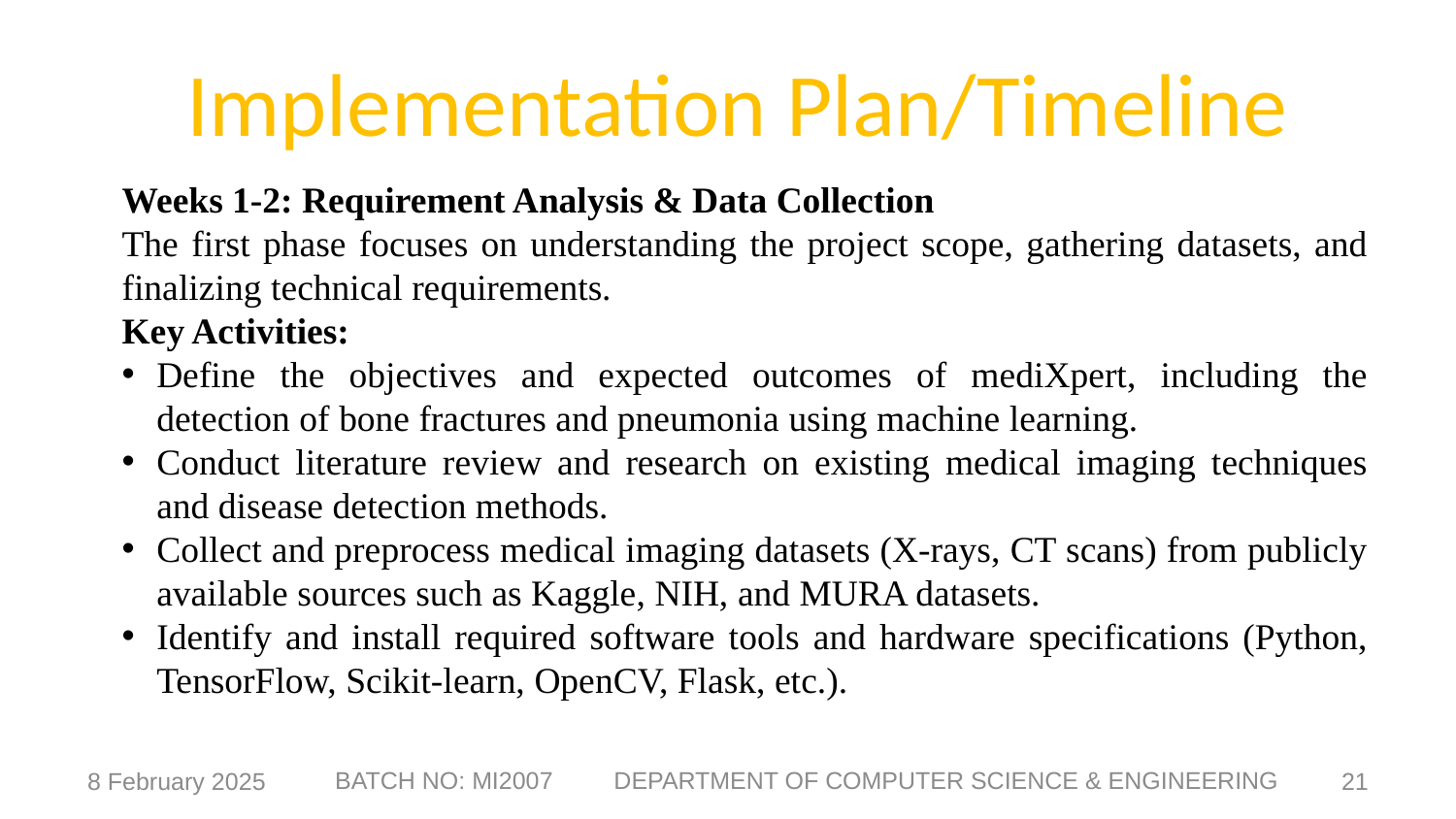

# Implementation Plan/Timeline
Weeks 1-2: Requirement Analysis & Data Collection
The first phase focuses on understanding the project scope, gathering datasets, and finalizing technical requirements.
Key Activities:
Define the objectives and expected outcomes of mediXpert, including the detection of bone fractures and pneumonia using machine learning.
Conduct literature review and research on existing medical imaging techniques and disease detection methods.
Collect and preprocess medical imaging datasets (X-rays, CT scans) from publicly available sources such as Kaggle, NIH, and MURA datasets.
Identify and install required software tools and hardware specifications (Python, TensorFlow, Scikit-learn, OpenCV, Flask, etc.).

8 February 2025
21
BATCH NO: MI2007         DEPARTMENT OF COMPUTER SCIENCE & ENGINEERING